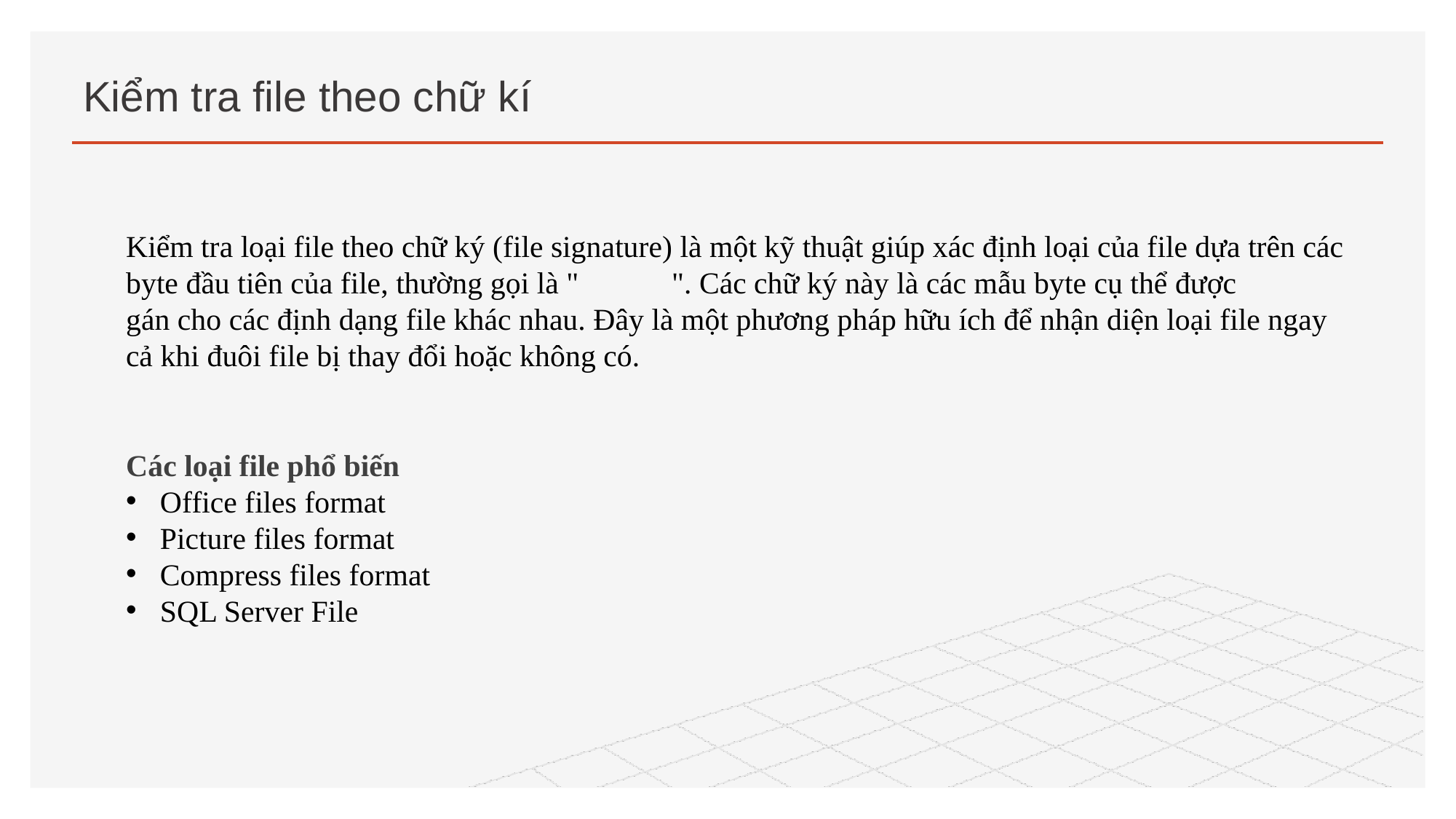

# Kiểm tra file theo chữ kí

Kiểm tra loại file theo chữ ký (file signature) là một kỹ thuật giúp xác định loại của file dựa trên các
byte đầu tiên của file, thường gọi là "	". Các chữ ký này là các mẫu byte cụ thể được
gán cho các định dạng file khác nhau. Đây là một phương pháp hữu ích để nhận diện loại file ngay
cả khi đuôi file bị thay đổi hoặc không có.

Các loại file phổ biến
Office files format
Picture files format
Compress files format
SQL Server File